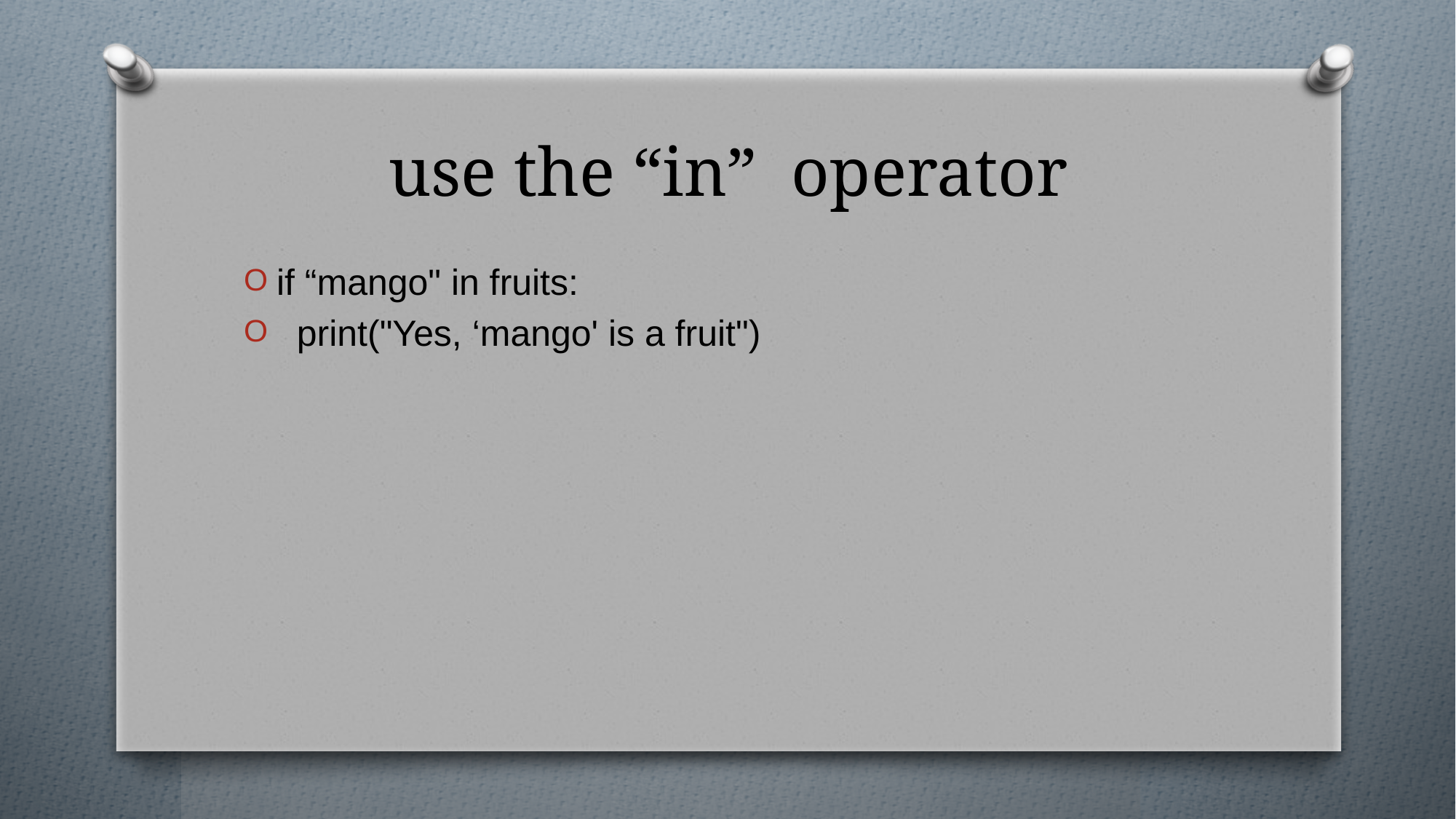

# use the “in”  operator
if “mango" in fruits:
  print("Yes, ‘mango' is a fruit")